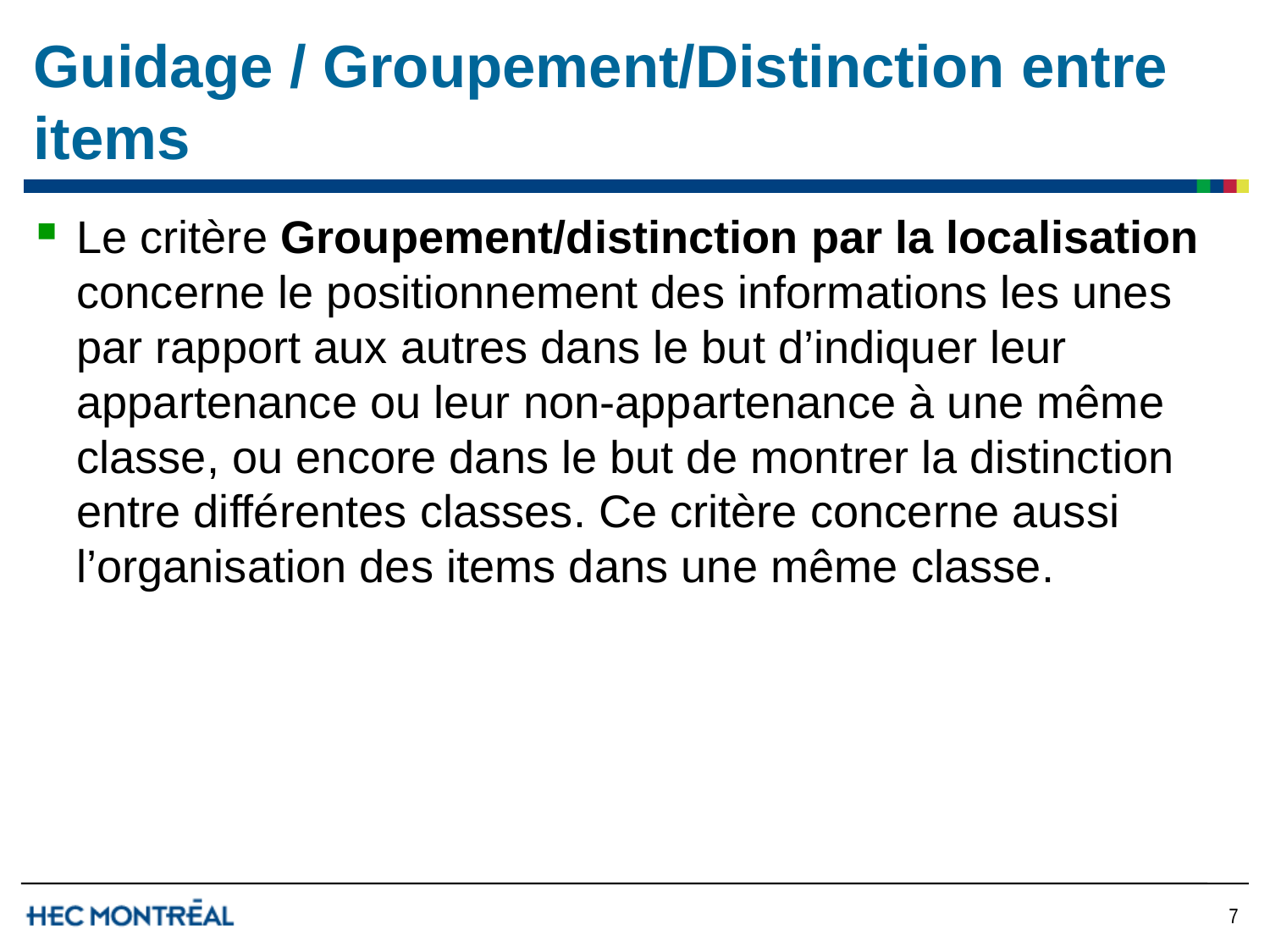

# Guidage / Groupement/Distinction entre items
Le critère Groupement/distinction par la localisation concerne le positionnement des informations les unes par rapport aux autres dans le but d’indiquer leur appartenance ou leur non-appartenance à une même classe, ou encore dans le but de montrer la distinction entre différentes classes. Ce critère concerne aussi l’organisation des items dans une même classe.
7